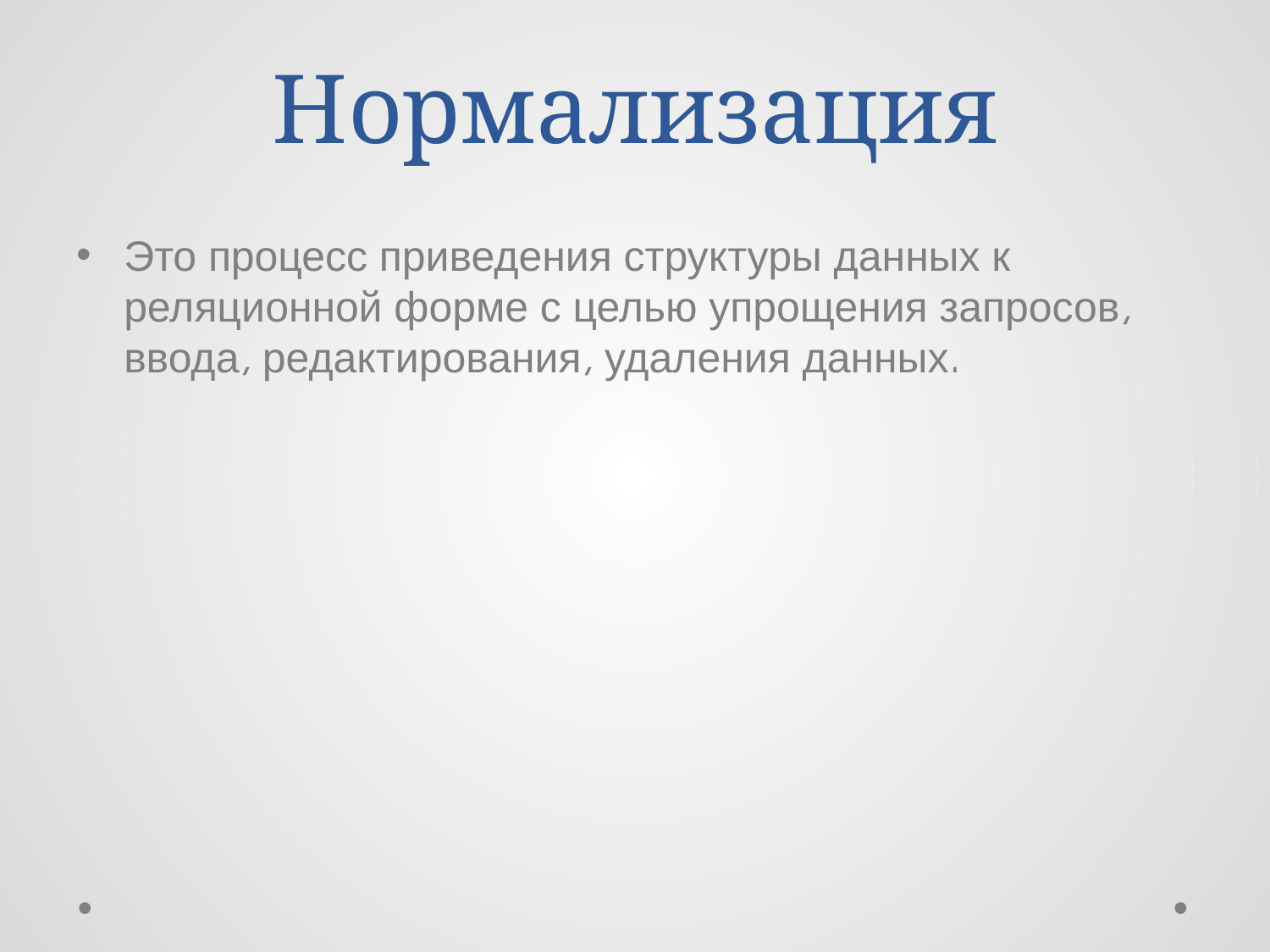

Нормализация
Это процесс приведения структуры данных к реляционной форме с целью упрощения запросов, ввода, редактирования, удаления данных.